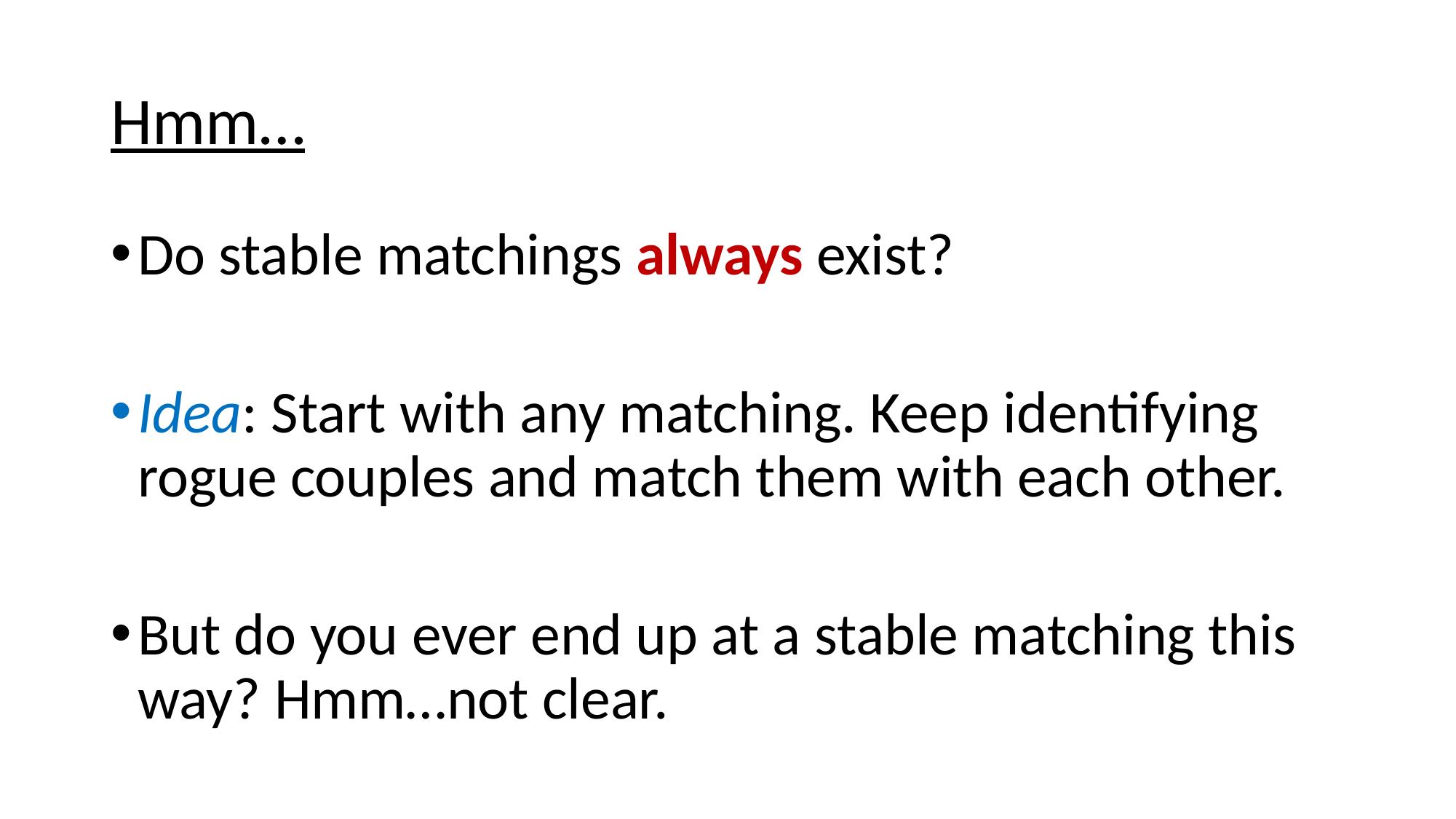

# Hmm…
Do stable matchings always exist?

Idea: Start with any matching. Keep identifying rogue couples and match them with each other.

But do you ever end up at a stable matching this way? Hmm…not clear.